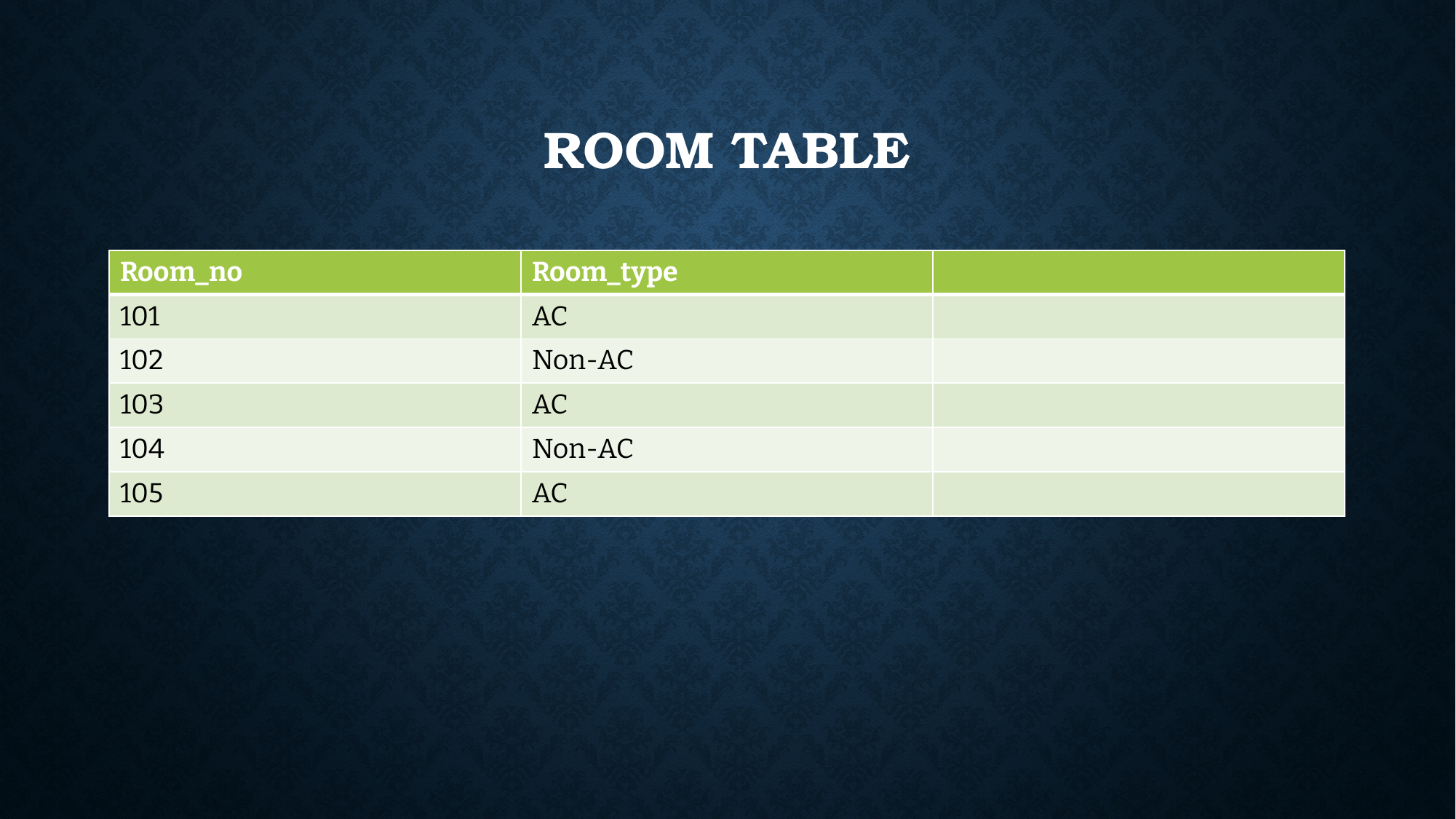

# Room table
| Room\_no | Room\_type |  |
| --- | --- | --- |
| 101 | AC |  |
| 102 | Non-AC |  |
| 103 | AC |  |
| 104 | Non-AC |  |
| 105 | AC |  |